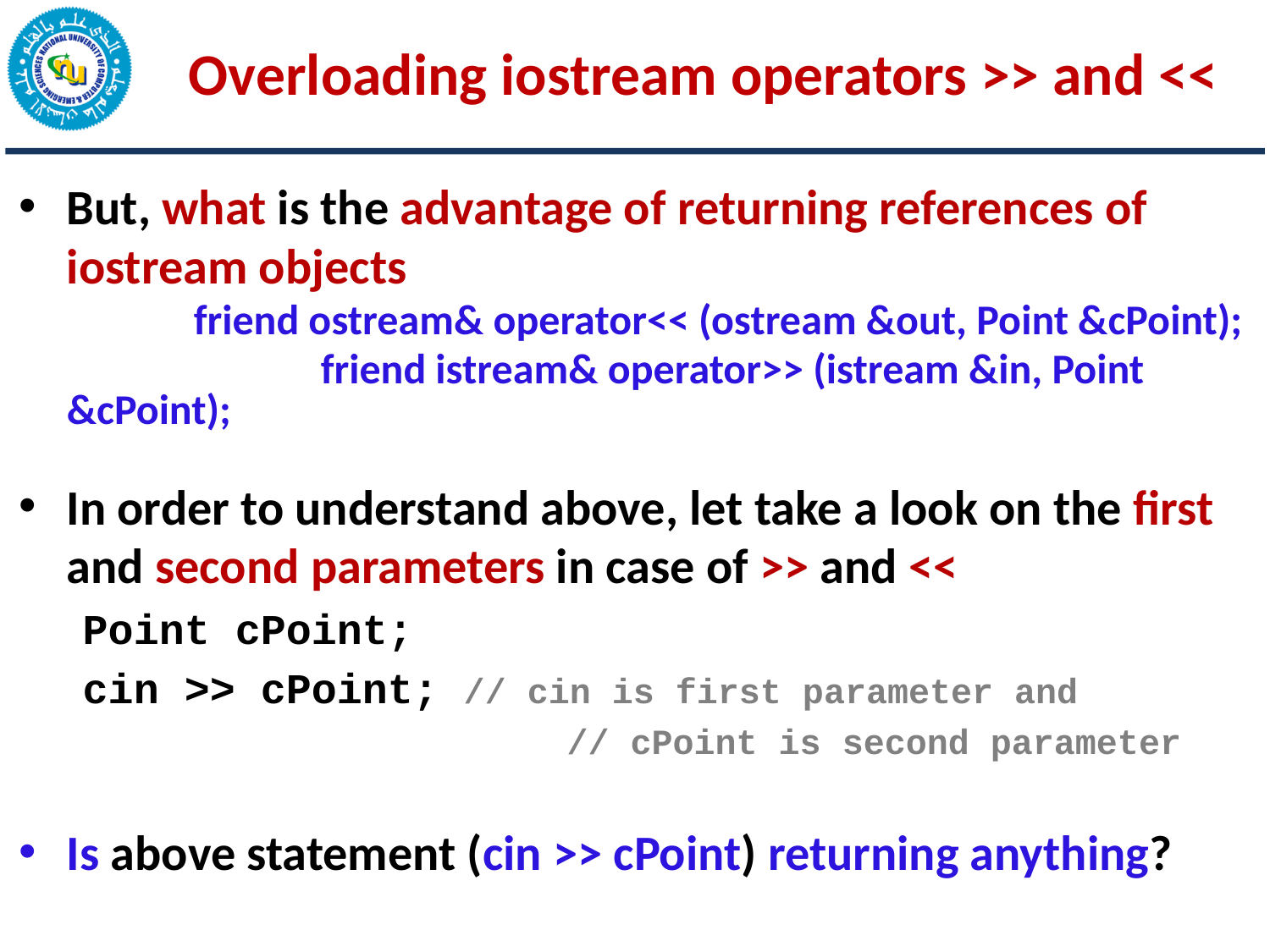

# Overloading iostream operators >> and <<

But, what is the advantage of returning references of iostream objects
		friend ostream& operator<< (ostream &out, Point &cPoint);
     		friend istream& operator>> (istream &in, Point &cPoint);

In order to understand above, let take a look on the first and second parameters in case of >> and <<
Point cPoint;
cin >> cPoint; // cin is first parameter and
			         // cPoint is second parameter

Is above statement (cin >> cPoint) returning anything?